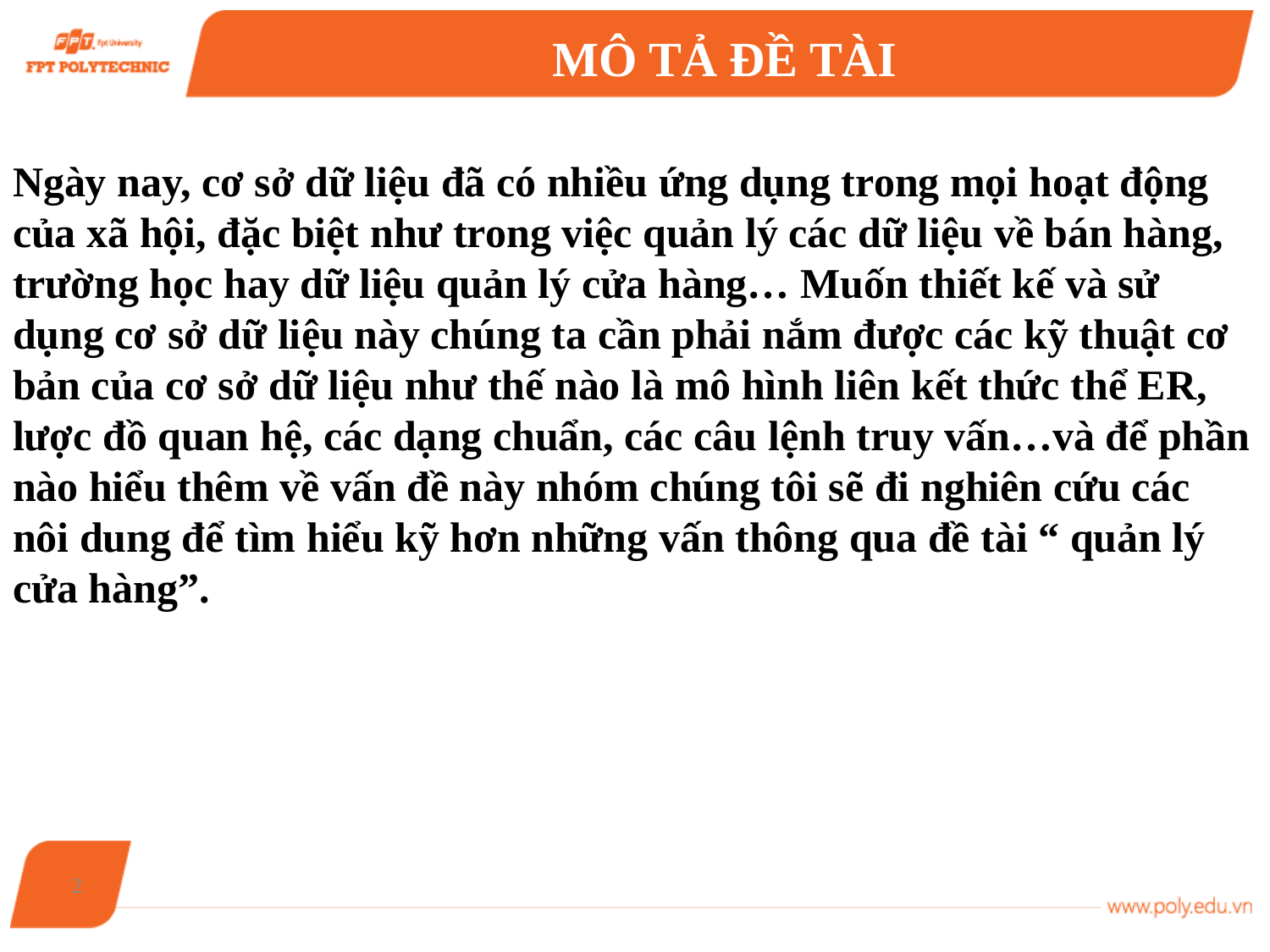

# MÔ TẢ ĐỀ TÀI
Ngày nay, cơ sở dữ liệu đã có nhiều ứng dụng trong mọi hoạt động của xã hội, đặc biệt như trong việc quản lý các dữ liệu về bán hàng, trường học hay dữ liệu quản lý cửa hàng… Muốn thiết kế và sử dụng cơ sở dữ liệu này chúng ta cần phải nắm được các kỹ thuật cơ bản của cơ sở dữ liệu như thế nào là mô hình liên kết thức thể ER, lược đồ quan hệ, các dạng chuẩn, các câu lệnh truy vấn…và để phần nào hiểu thêm về vấn đề này nhóm chúng tôi sẽ đi nghiên cứu các nôi dung để tìm hiểu kỹ hơn những vấn thông qua đề tài “ quản lý cửa hàng”.
2